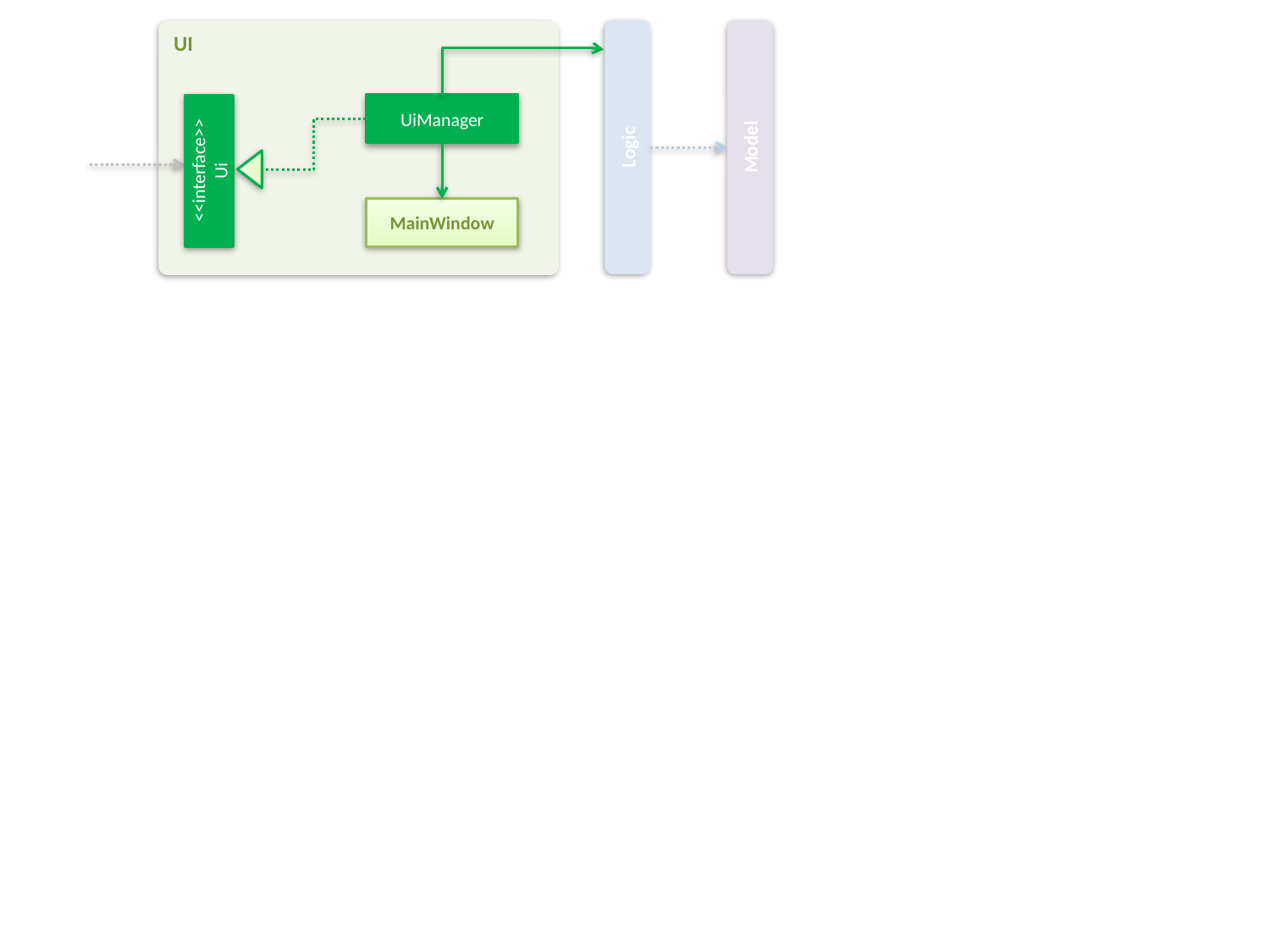

UI
UiManager
Logic
Model
<<interface>>
Ui

MainWindow